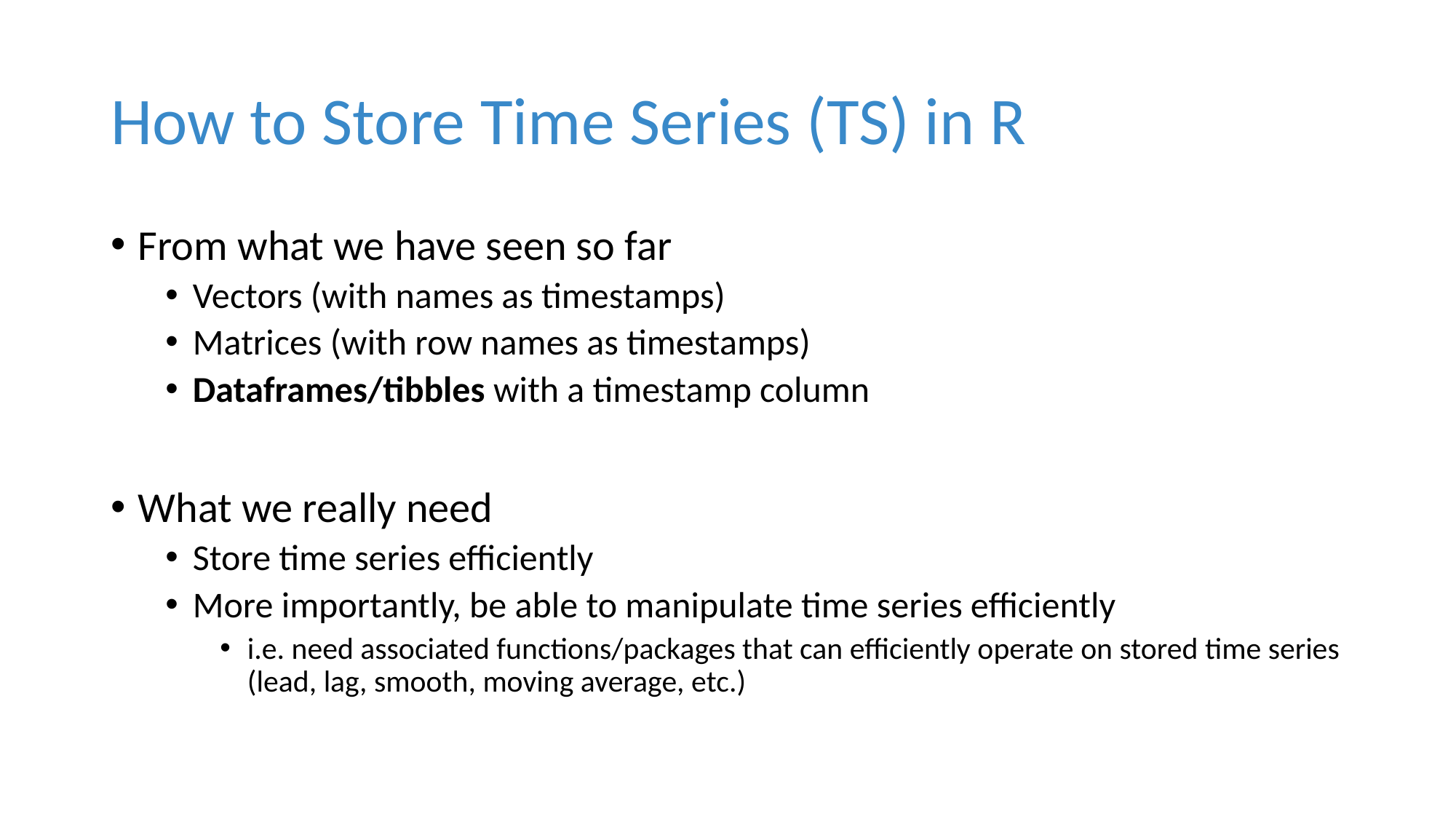

# How to Store Time Series (TS) in R
From what we have seen so far
Vectors (with names as timestamps)
Matrices (with row names as timestamps)
Dataframes/tibbles with a timestamp column

What we really need
Store time series efficiently
More importantly, be able to manipulate time series efficiently
i.e. need associated functions/packages that can efficiently operate on stored time series (lead, lag, smooth, moving average, etc.)